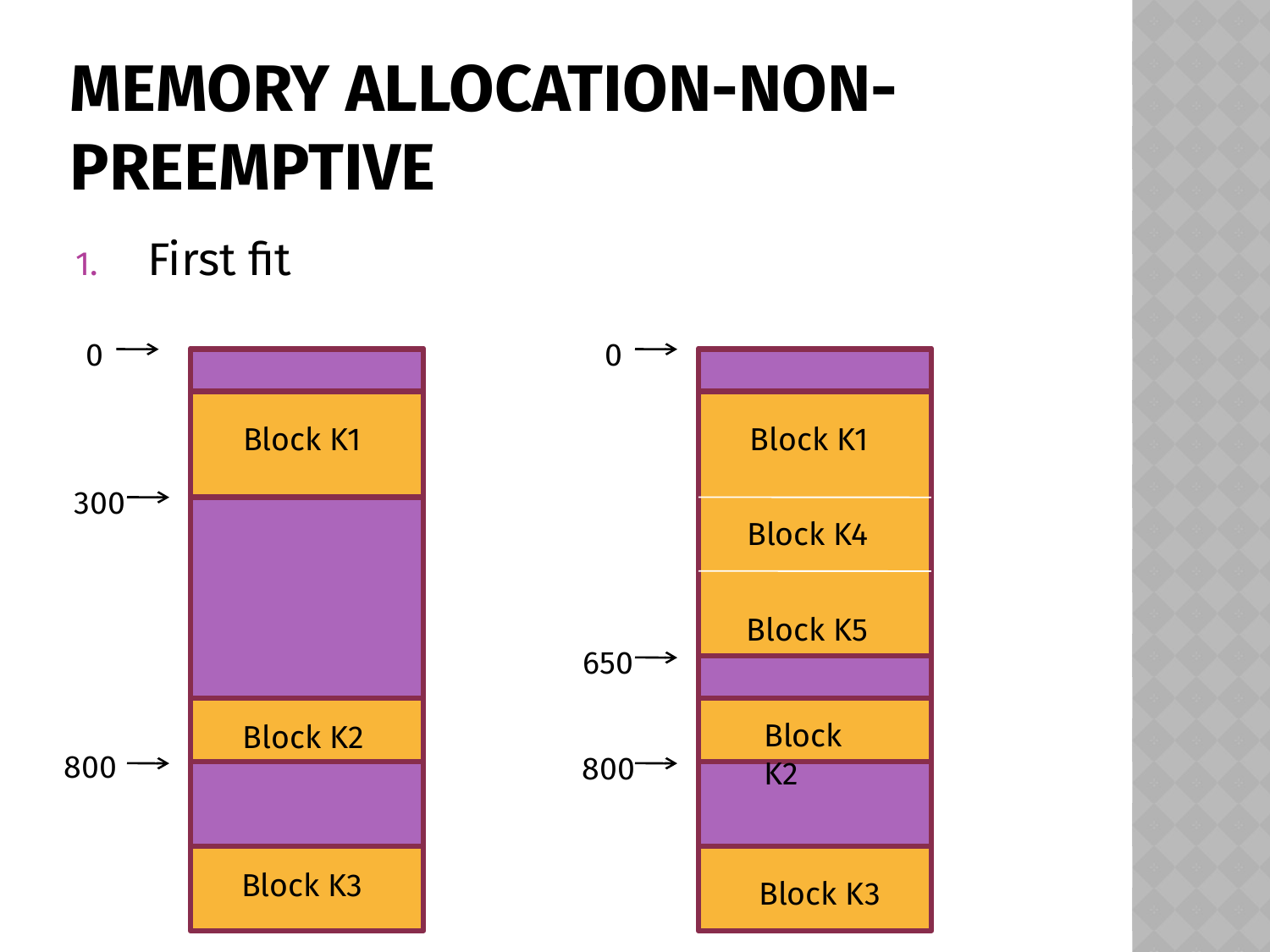

# Memory allocation-Non-Preemptive
First fit

0
0

Block K1
Block K1
300

Block K4
Block K5
650

Block K2
Block K2
800
800

Block K3
Block K3